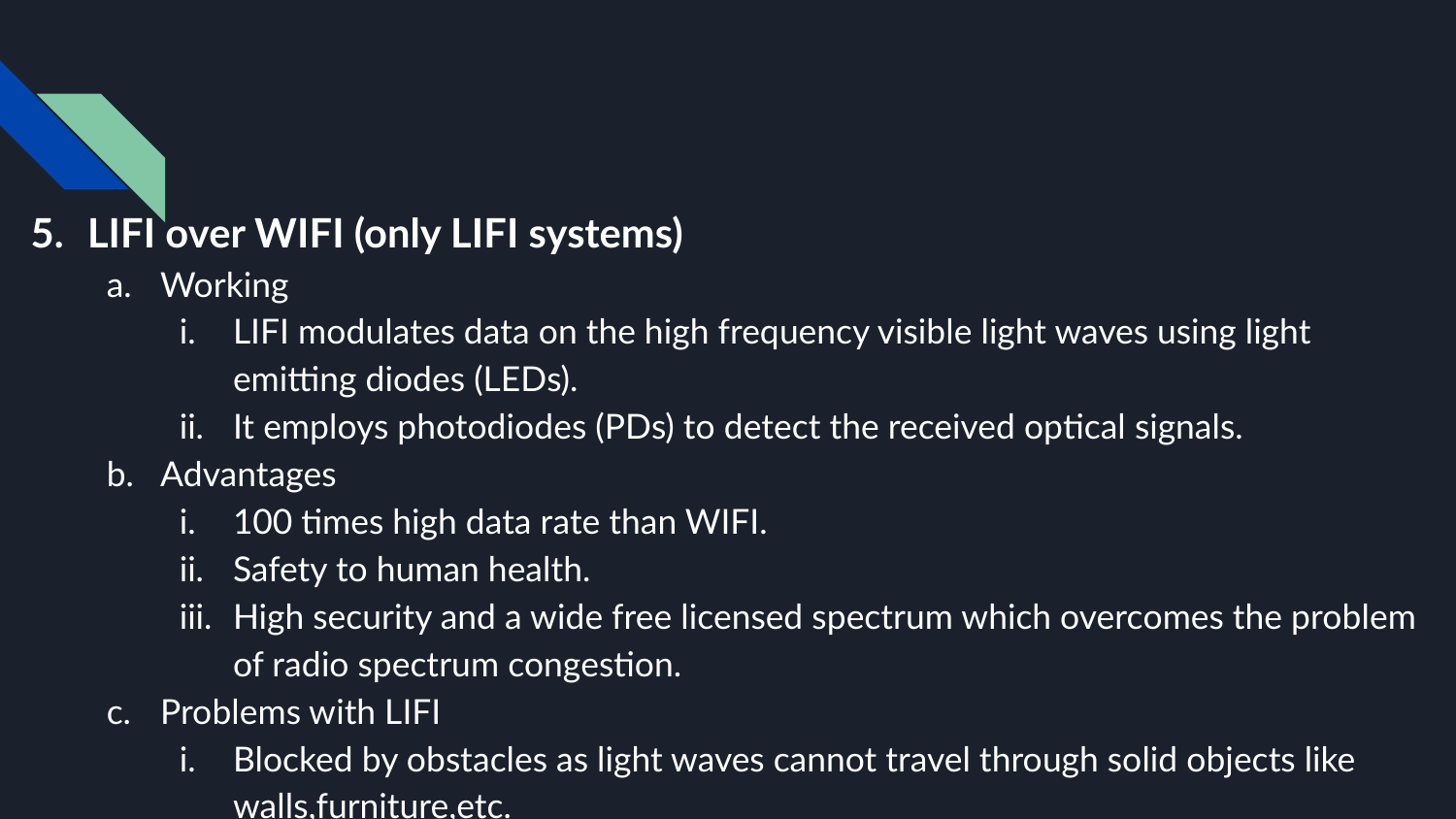

LIFI over WIFI (only LIFI systems)
Working
LIFI modulates data on the high frequency visible light waves using light emitting diodes (LEDs).
It employs photodiodes (PDs) to detect the received optical signals.
Advantages
100 times high data rate than WIFI.
Safety to human health.
High security and a wide free licensed spectrum which overcomes the problem of radio spectrum congestion.
Problems with LIFI
Blocked by obstacles as light waves cannot travel through solid objects like walls,furniture,etc.